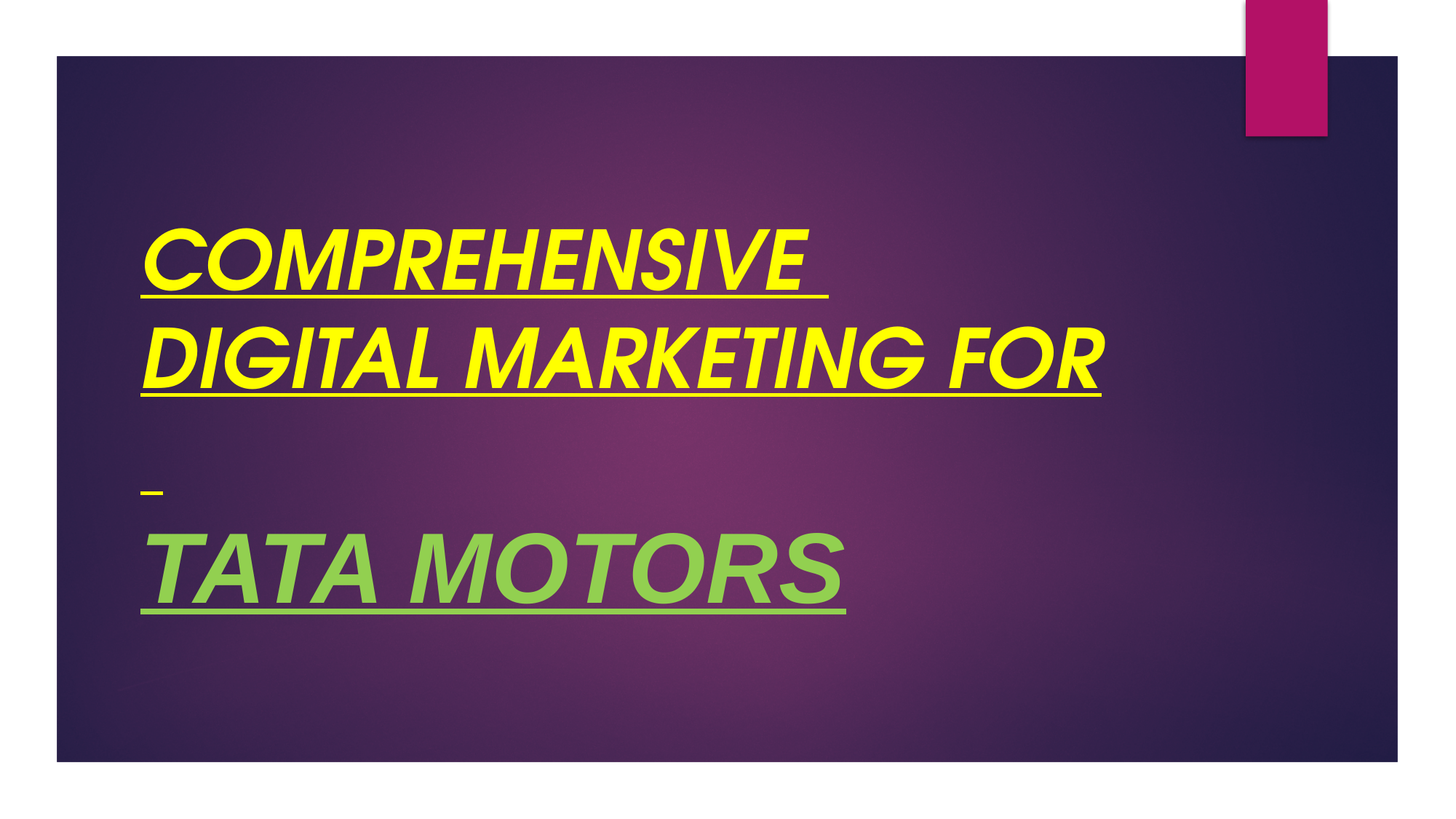

# COMPREHENSIVE DIGITAL MARKETING FOR TATA MOTORS